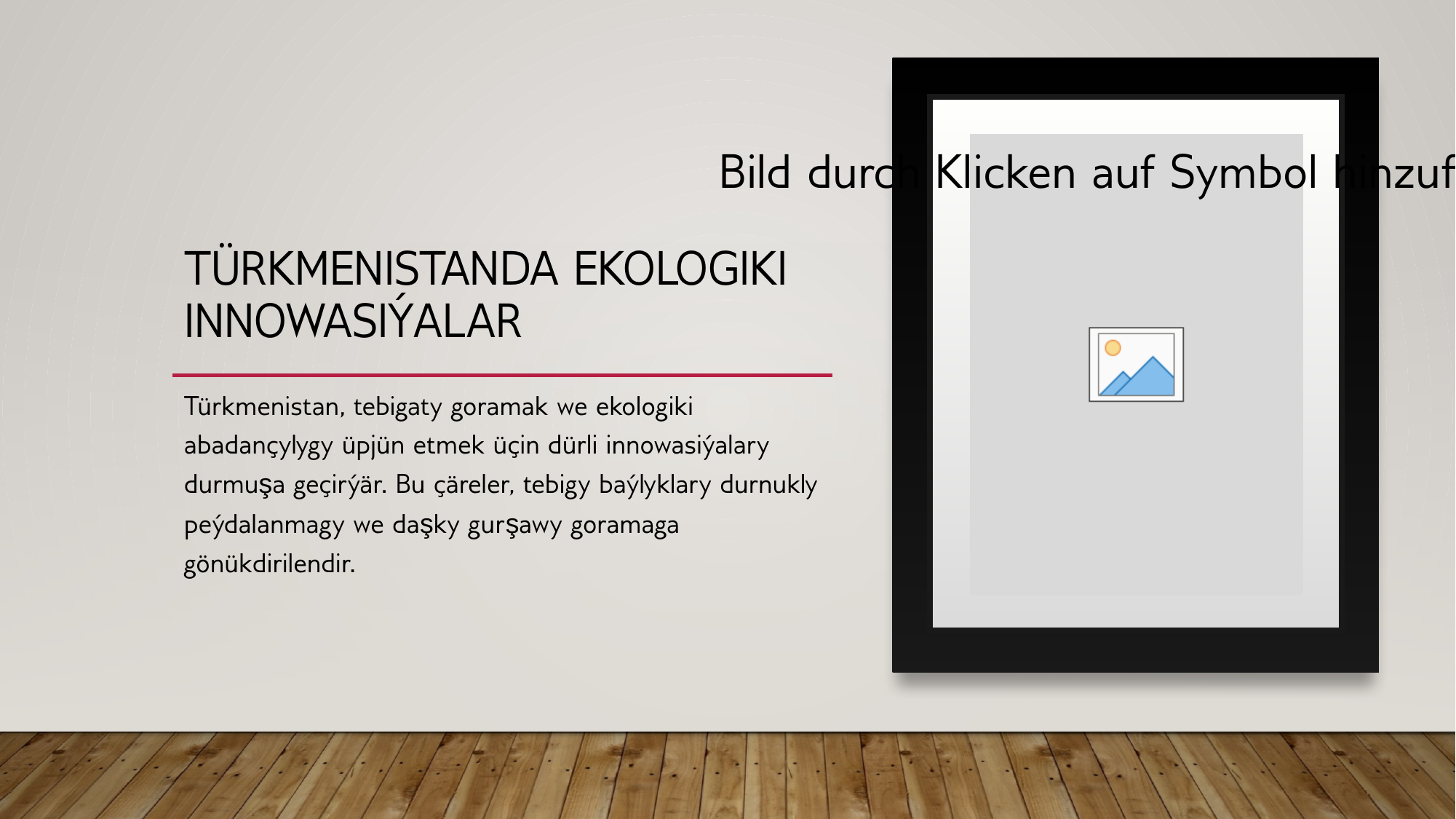

# TÜRKMENISTANDA EKOLOGIKI INNOWASIÝALAR
Türkmenistan, tebigaty goramak we ekologiki abadançylygy üpjün etmek üçin dürli innowasiýalary durmuşa geçirýär. Bu çäreler, tebigy baýlyklary durnukly peýdalanmagy we daşky gurşawy goramaga gönükdirilendir.